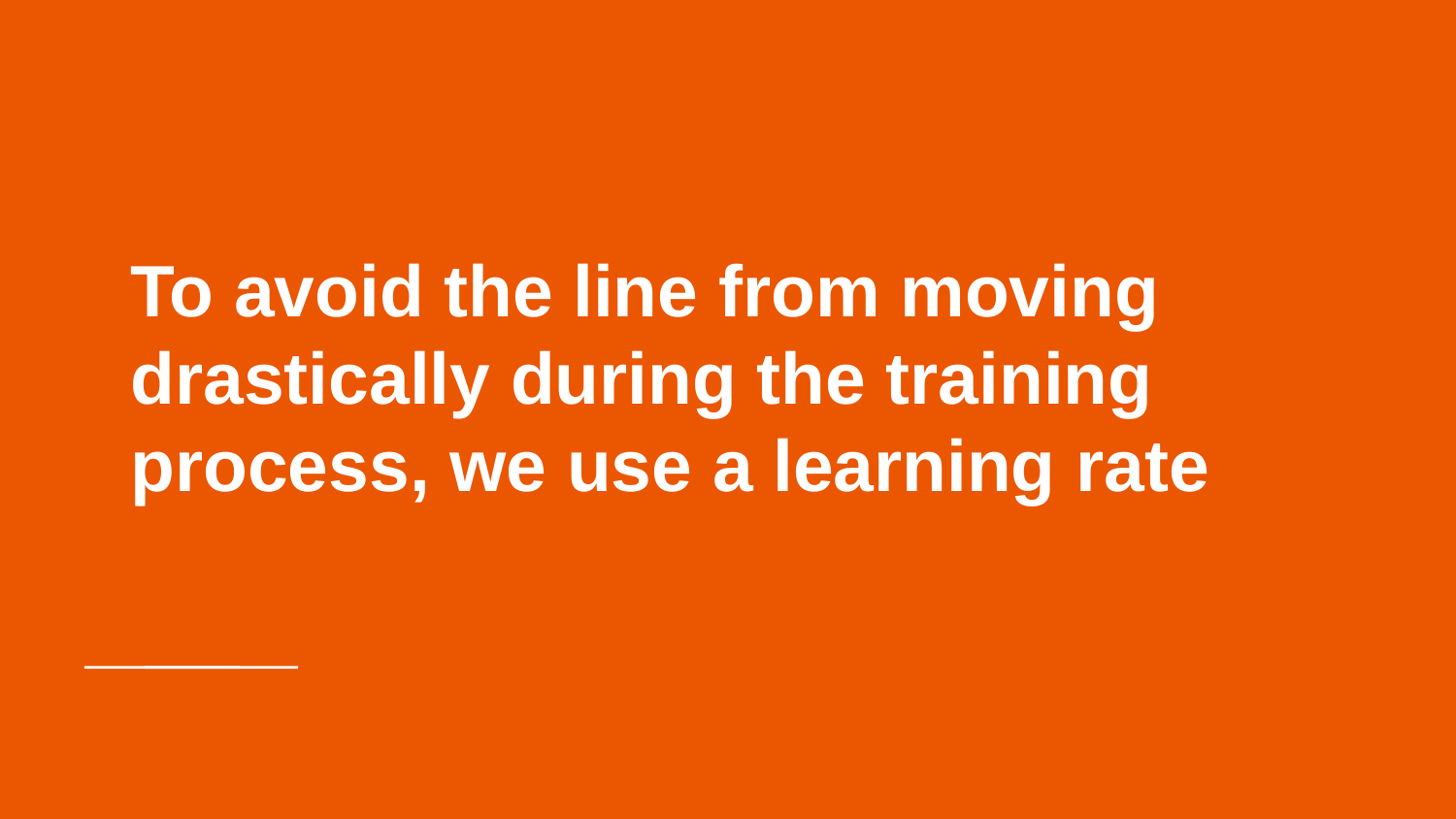

# To avoid the line from moving drastically during the training process, we use a learning rate